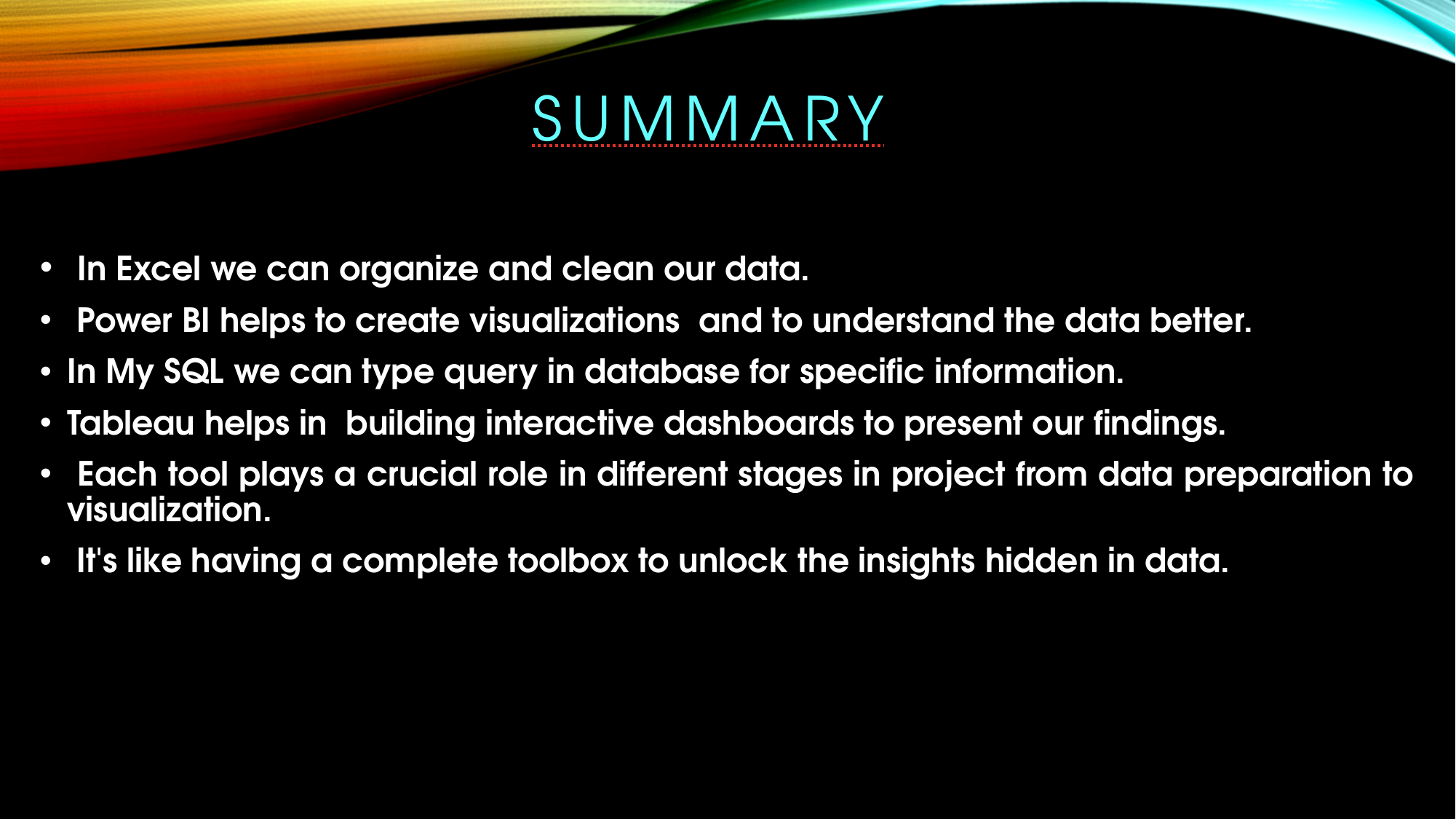

# Summary
 In Excel we can organize and clean our data.
 Power BI helps to create visualizations  and to understand the data better.
In My SQL we can type query in database for specific information.
Tableau helps in  building interactive dashboards to present our findings.
 Each tool plays a crucial role in different stages in project from data preparation to visualization.
 It's like having a complete toolbox to unlock the insights hidden in data.